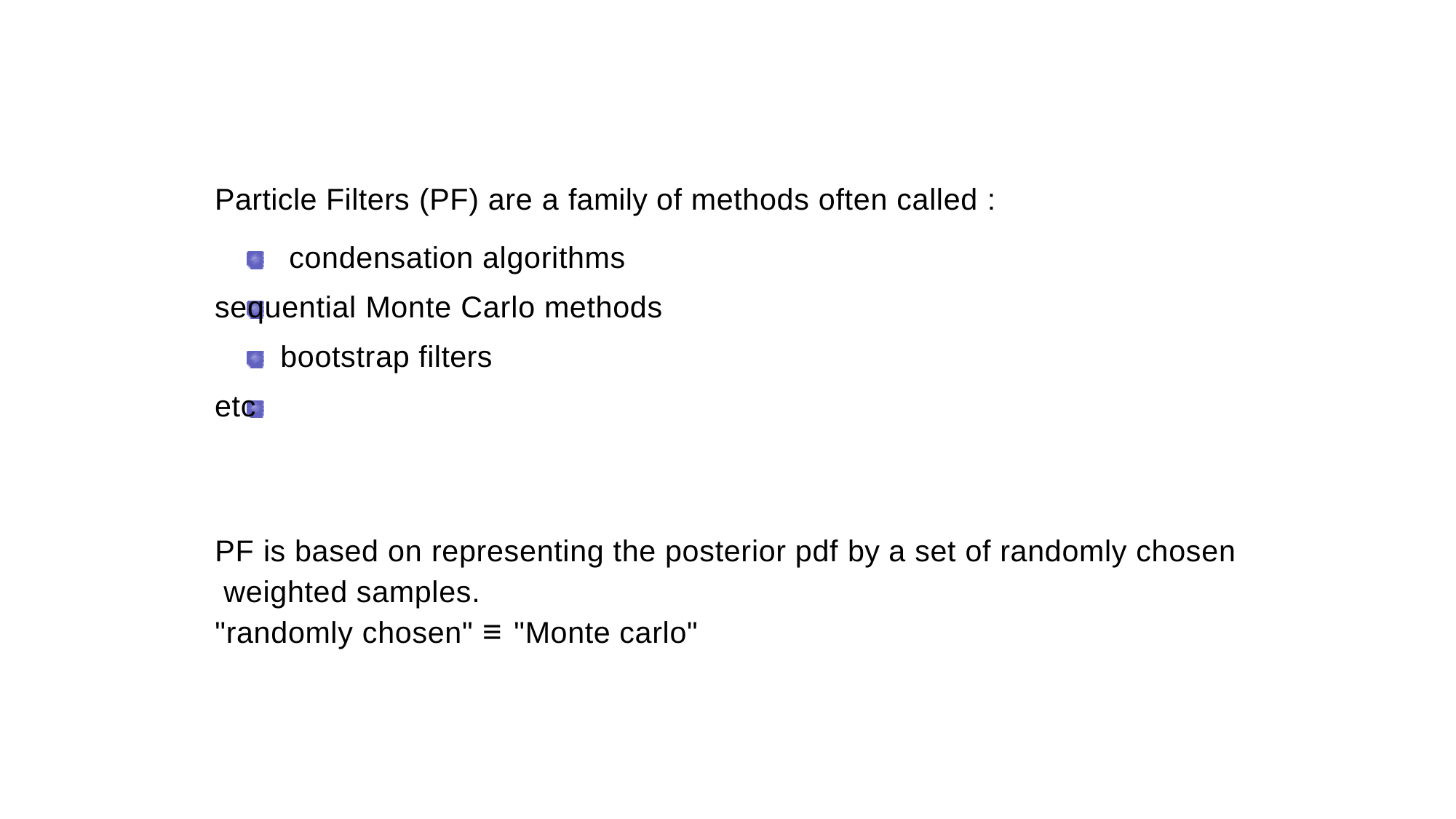

#
Particle Filters (PF) are a family of methods often called :  condensation algorithms
sequential Monte Carlo methods  bootstrap filters
etc

Désiré Sidibé (Le2i)
April 6th 2011
24 / 110

PF is based on representing the posterior pdf by a set of randomly chosen  weighted samples.
"randomly chosen" ≡ "Monte carlo"
Module Image - I2S